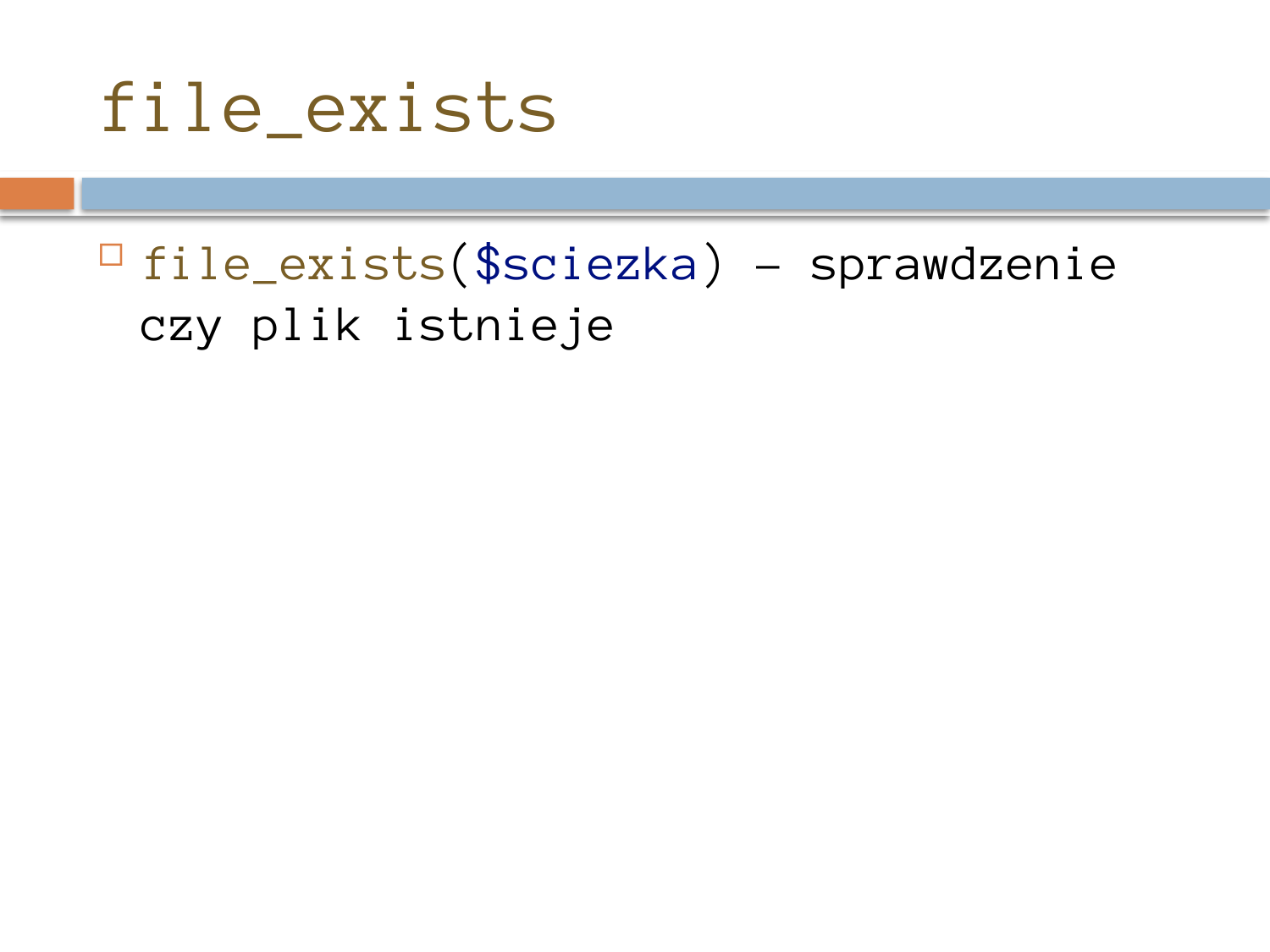

# file_exists
file_exists($sciezka) – sprawdzenie czy plik istnieje